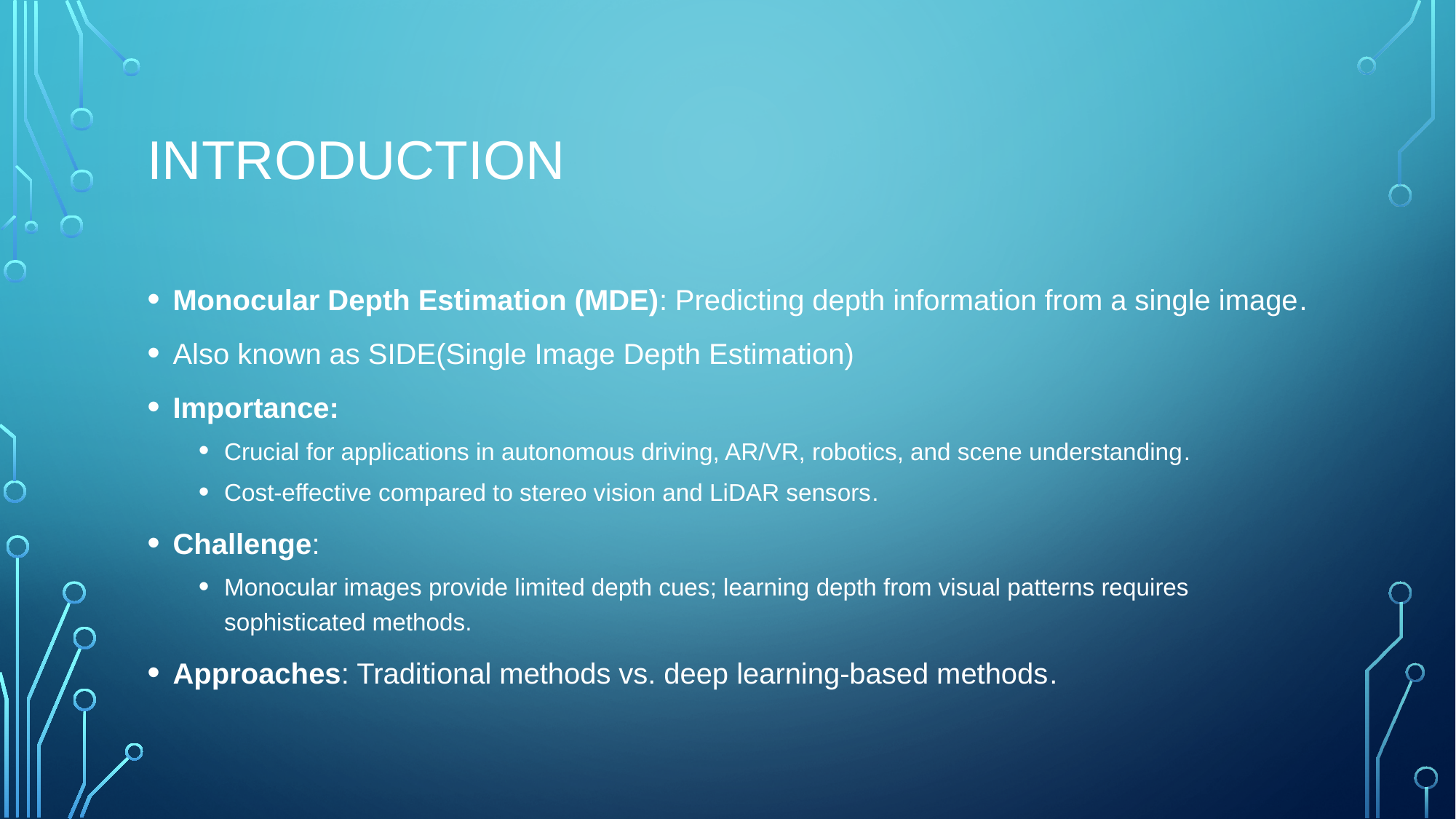

# Introduction
Monocular Depth Estimation (MDE): Predicting depth information from a single image.
Also known as SIDE(Single Image Depth Estimation)
Importance:
Crucial for applications in autonomous driving, AR/VR, robotics, and scene understanding.
Cost-effective compared to stereo vision and LiDAR sensors.
Challenge:
Monocular images provide limited depth cues; learning depth from visual patterns requires sophisticated methods.
Approaches: Traditional methods vs. deep learning-based methods.